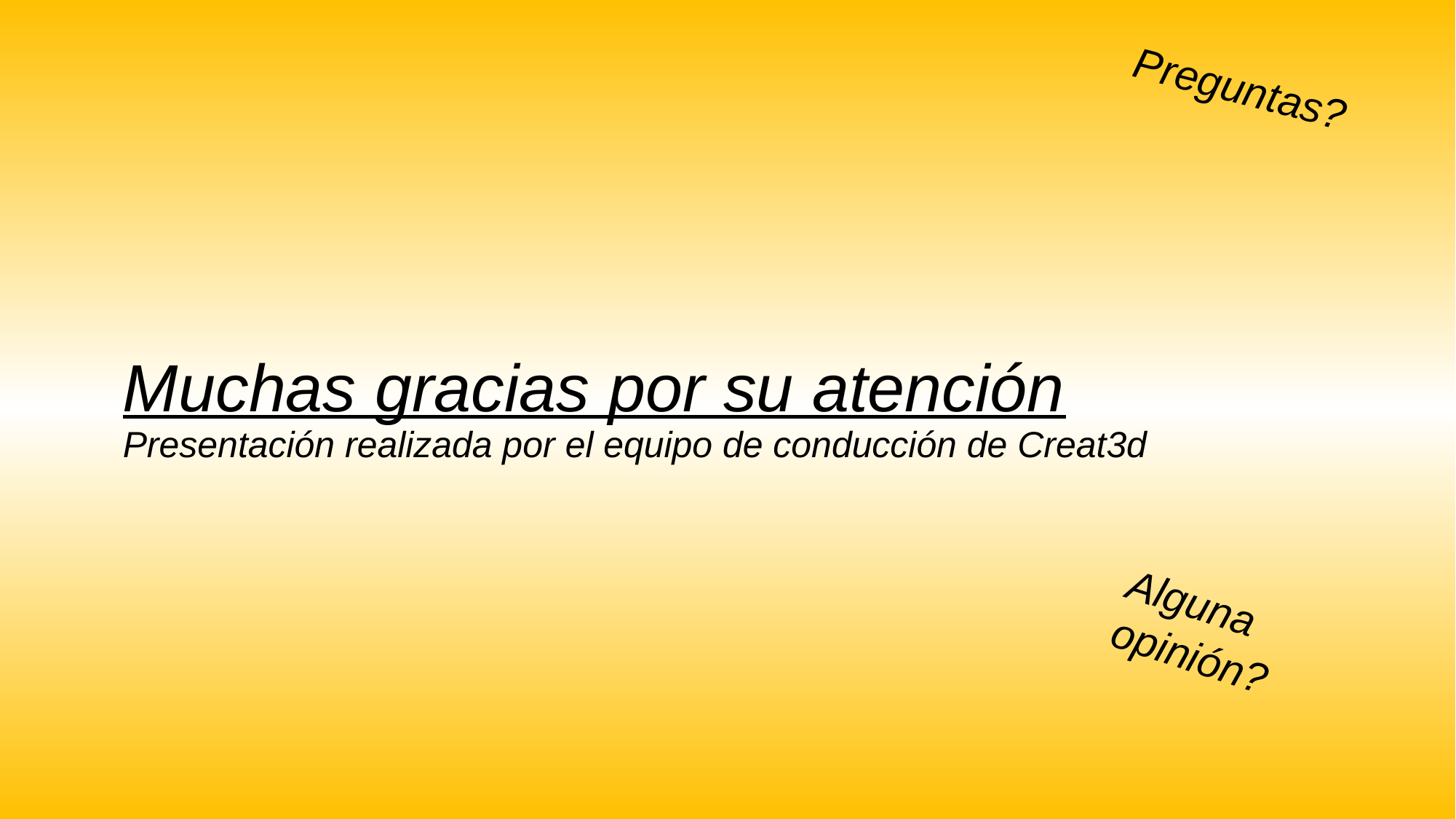

Preguntas?
# Muchas gracias por su atención Presentación realizada por el equipo de conducción de Creat3d
Alguna opinión?